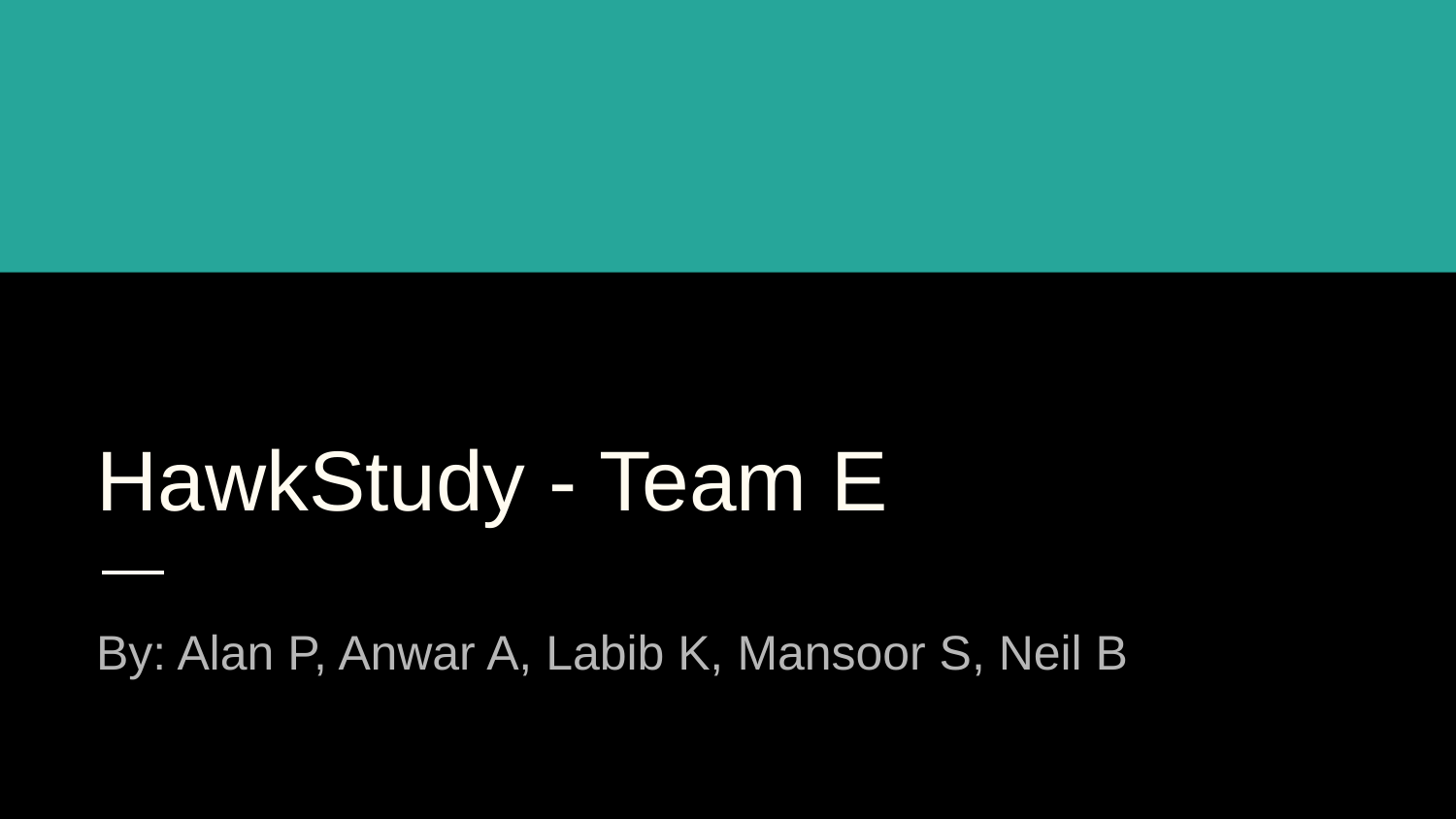

# HawkStudy - Team E
By: Alan P, Anwar A, Labib K, Mansoor S, Neil B